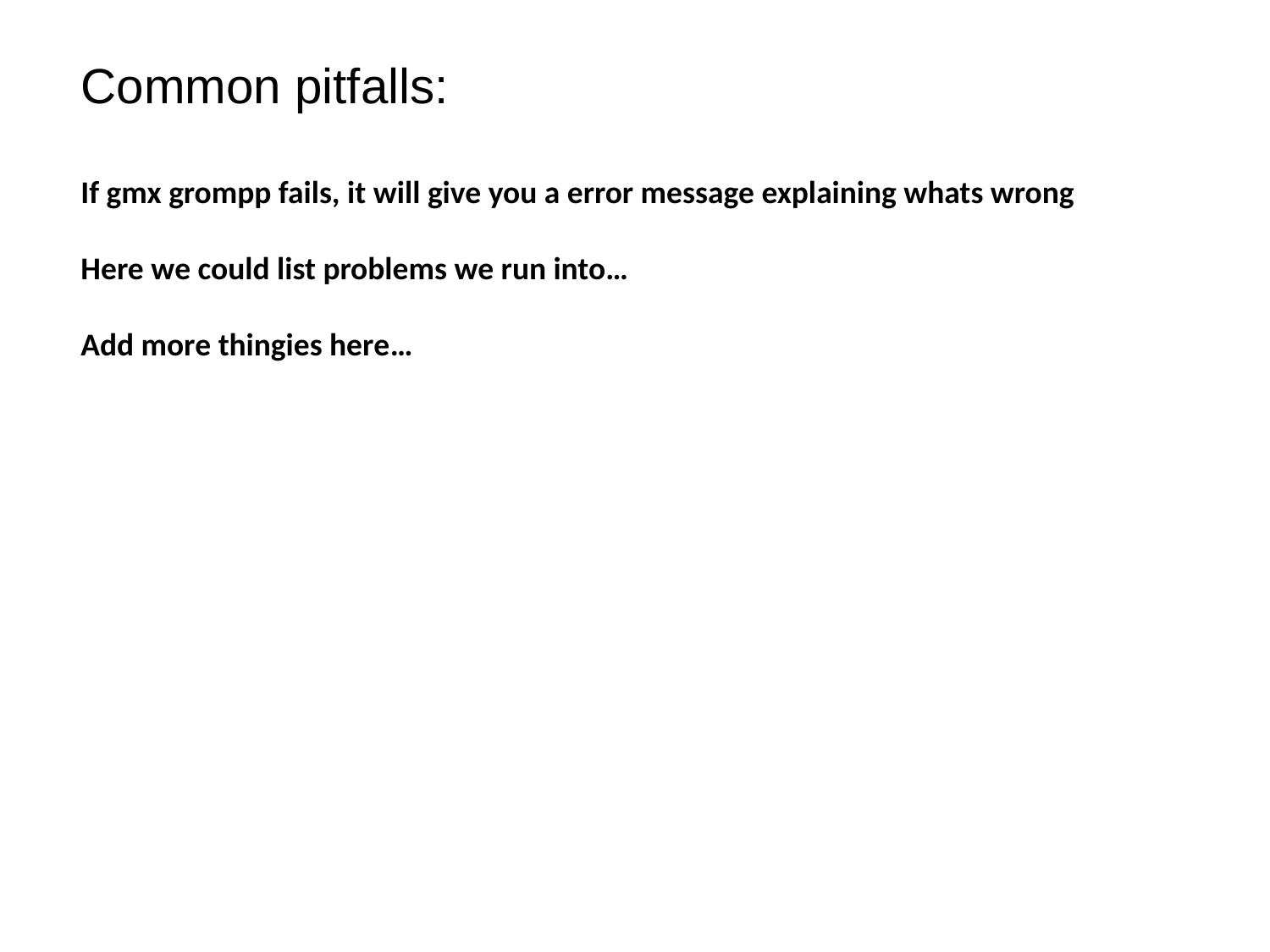

# Common pitfalls:
If gmx grompp fails, it will give you a error message explaining whats wrong

Here we could list problems we run into…

Add more thingies here…